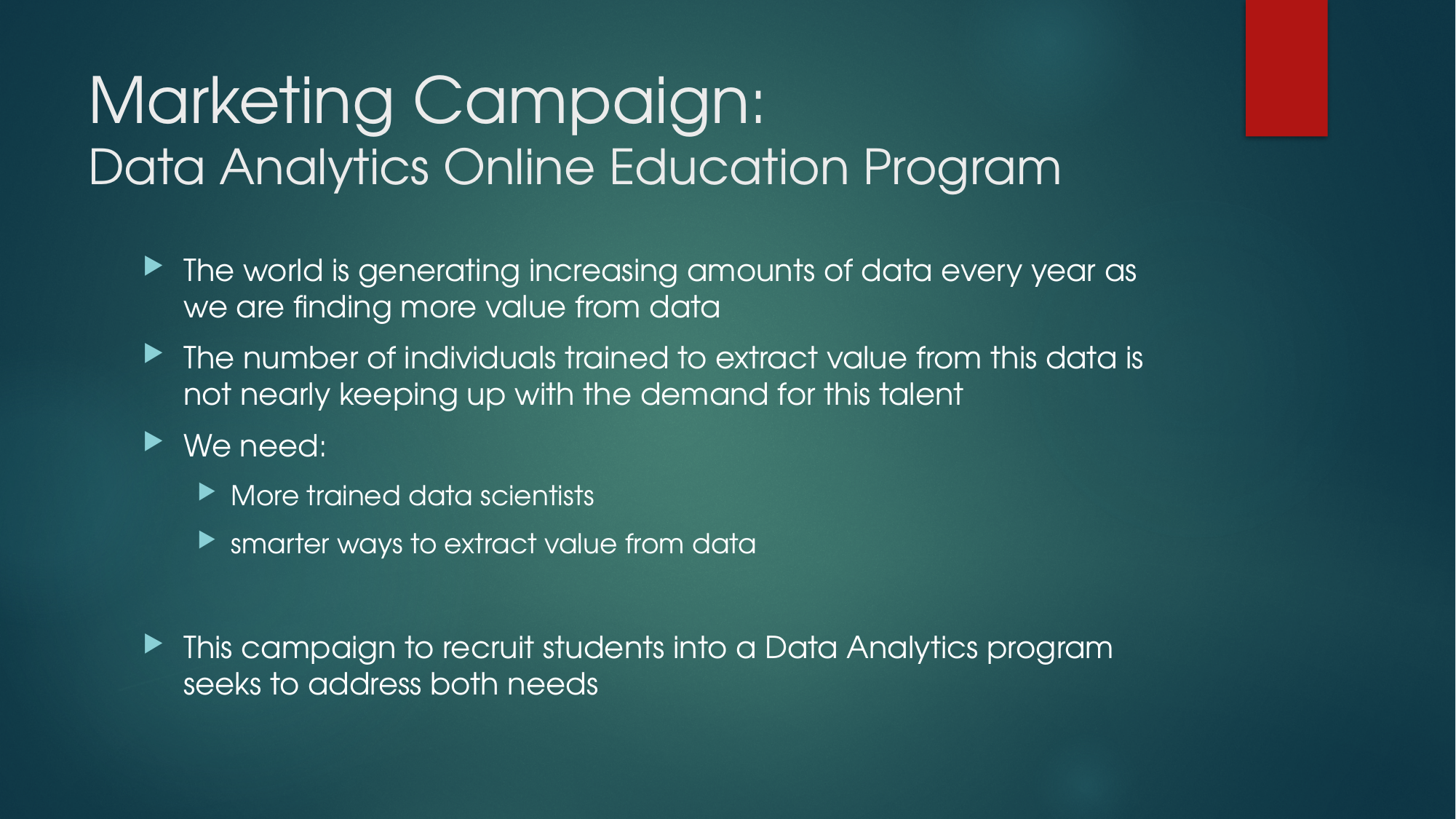

# Marketing Campaign: Data Analytics Online Education Program
The world is generating increasing amounts of data every year as we are finding more value from data
The number of individuals trained to extract value from this data is not nearly keeping up with the demand for this talent
We need:
More trained data scientists
smarter ways to extract value from data

This campaign to recruit students into a Data Analytics program seeks to address both needs